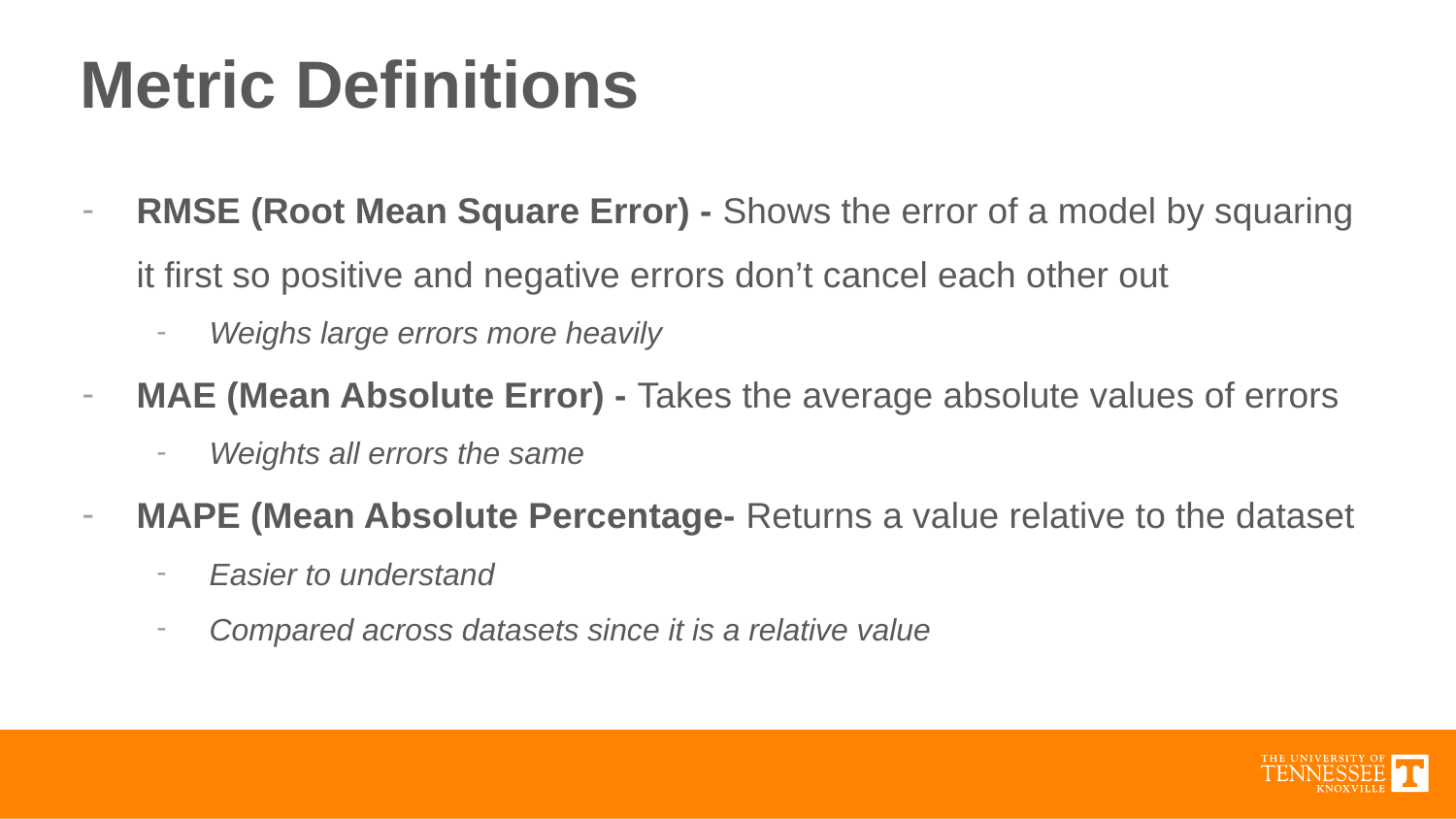

Metric Definitions
RMSE (Root Mean Square Error) - Shows the error of a model by squaring it first so positive and negative errors don’t cancel each other out
Weighs large errors more heavily
MAE (Mean Absolute Error) - Takes the average absolute values of errors
Weights all errors the same
MAPE (Mean Absolute Percentage- Returns a value relative to the dataset
Easier to understand
Compared across datasets since it is a relative value